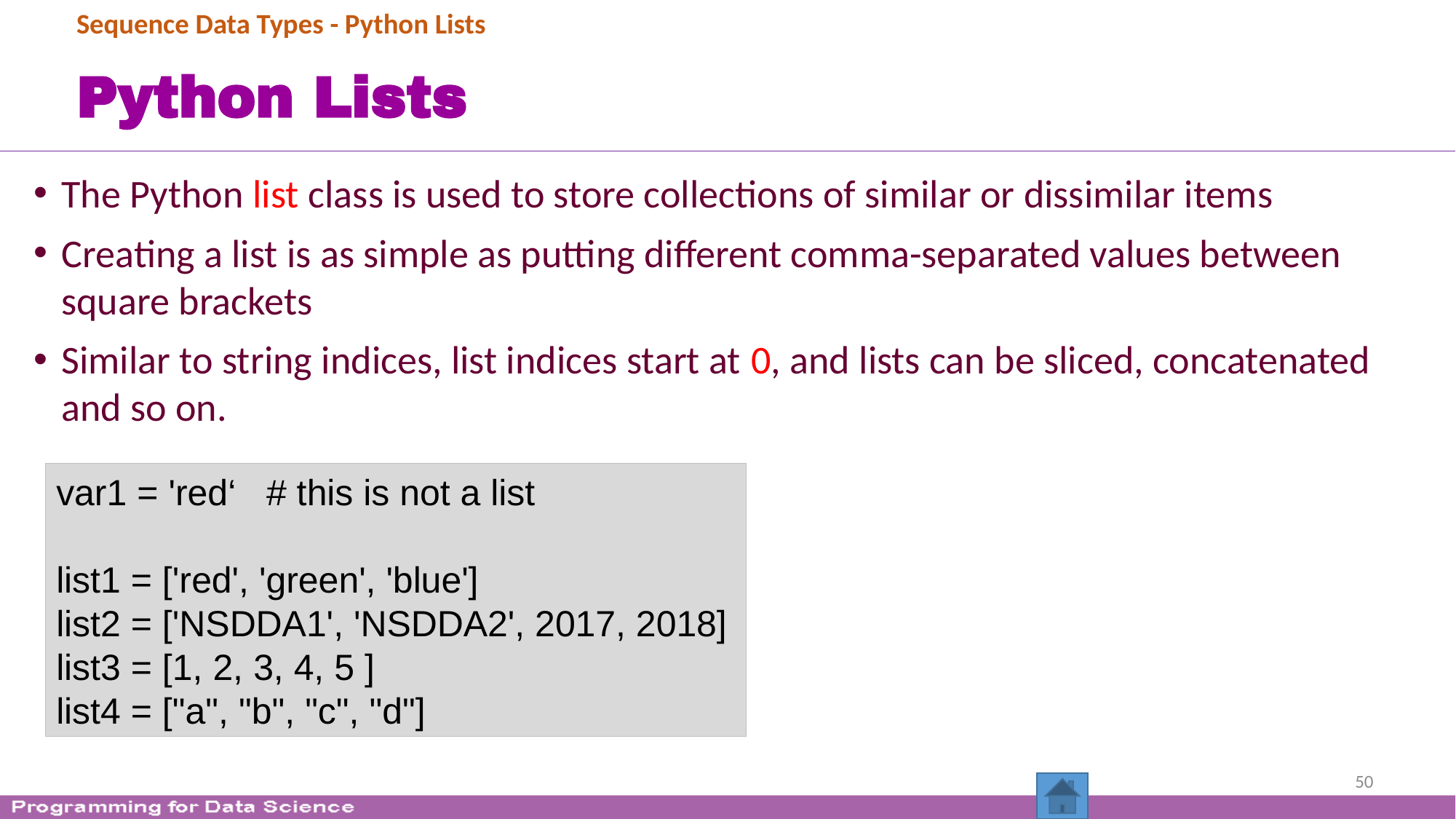

Sequence Data Types - Python Lists
# Python Lists
The Python list class is used to store collections of similar or dissimilar items
Creating a list is as simple as putting different comma-separated values between square brackets
Similar to string indices, list indices start at 0, and lists can be sliced, concatenated and so on.
var1 = 'red‘   # this is not a list

list1 = ['red', 'green', 'blue']
list2 = ['NSDDA1', 'NSDDA2', 2017, 2018]
list3 = [1, 2, 3, 4, 5 ]
list4 = ["a", "b", "c", "d"]
50